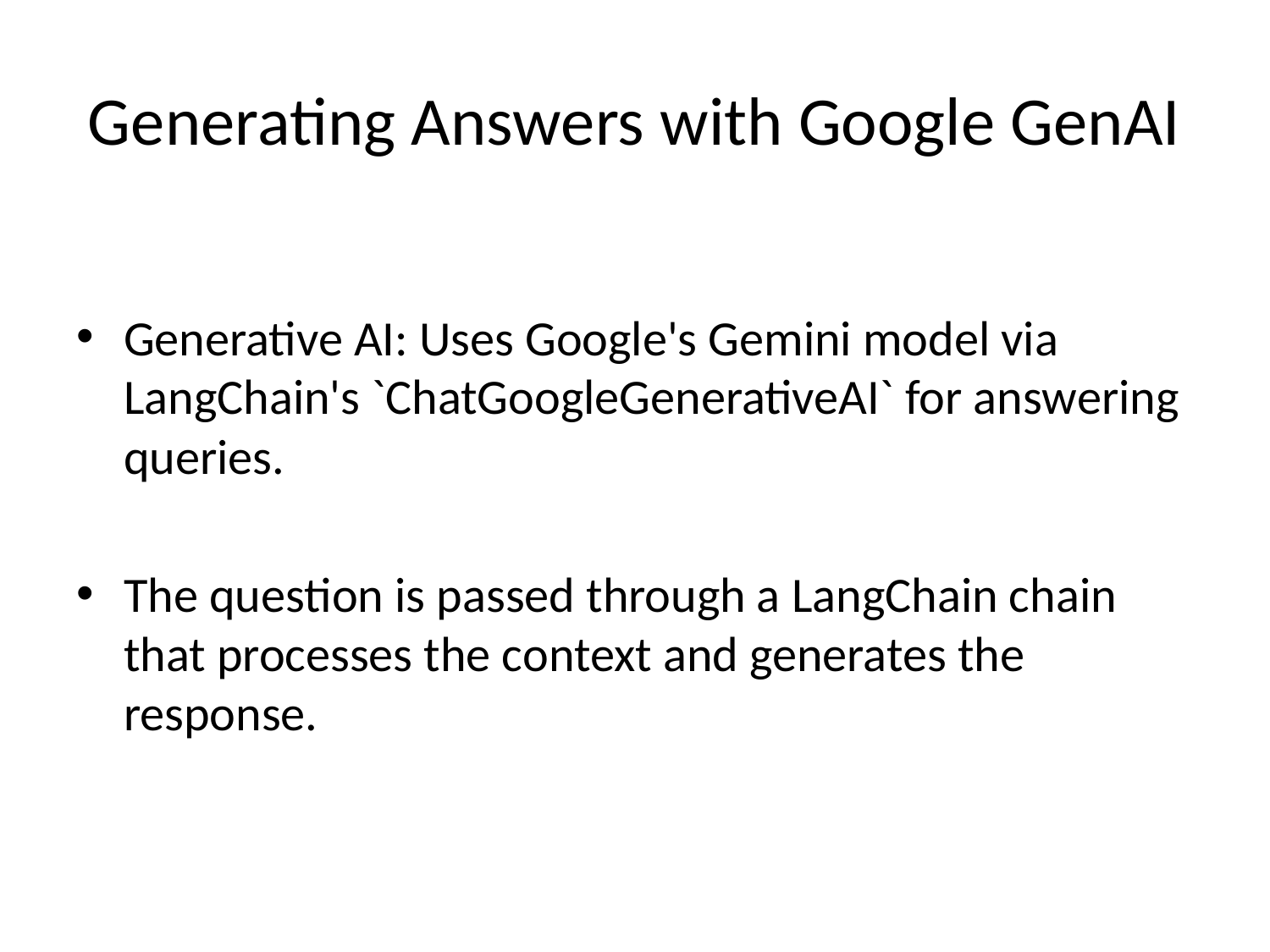

# Generating Answers with Google GenAI

Generative AI: Uses Google's Gemini model via LangChain's `ChatGoogleGenerativeAI` for answering queries.

The question is passed through a LangChain chain that processes the context and generates the response.